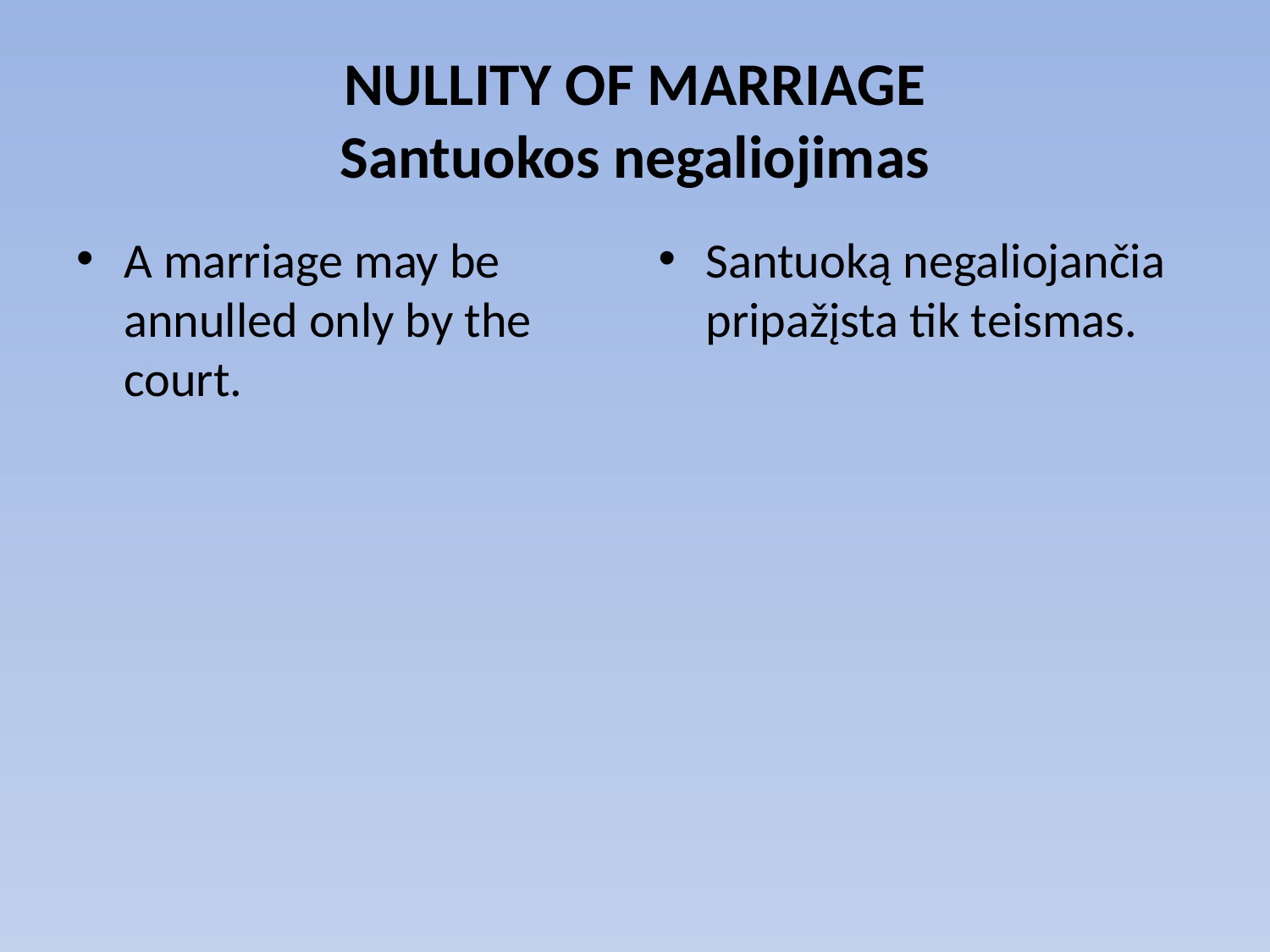

# NULLITY OF MARRIAGE Santuokos negaliojimas
A marriage may be annulled only by the court.

Santuoką negaliojančia pripažįsta tik teismas.